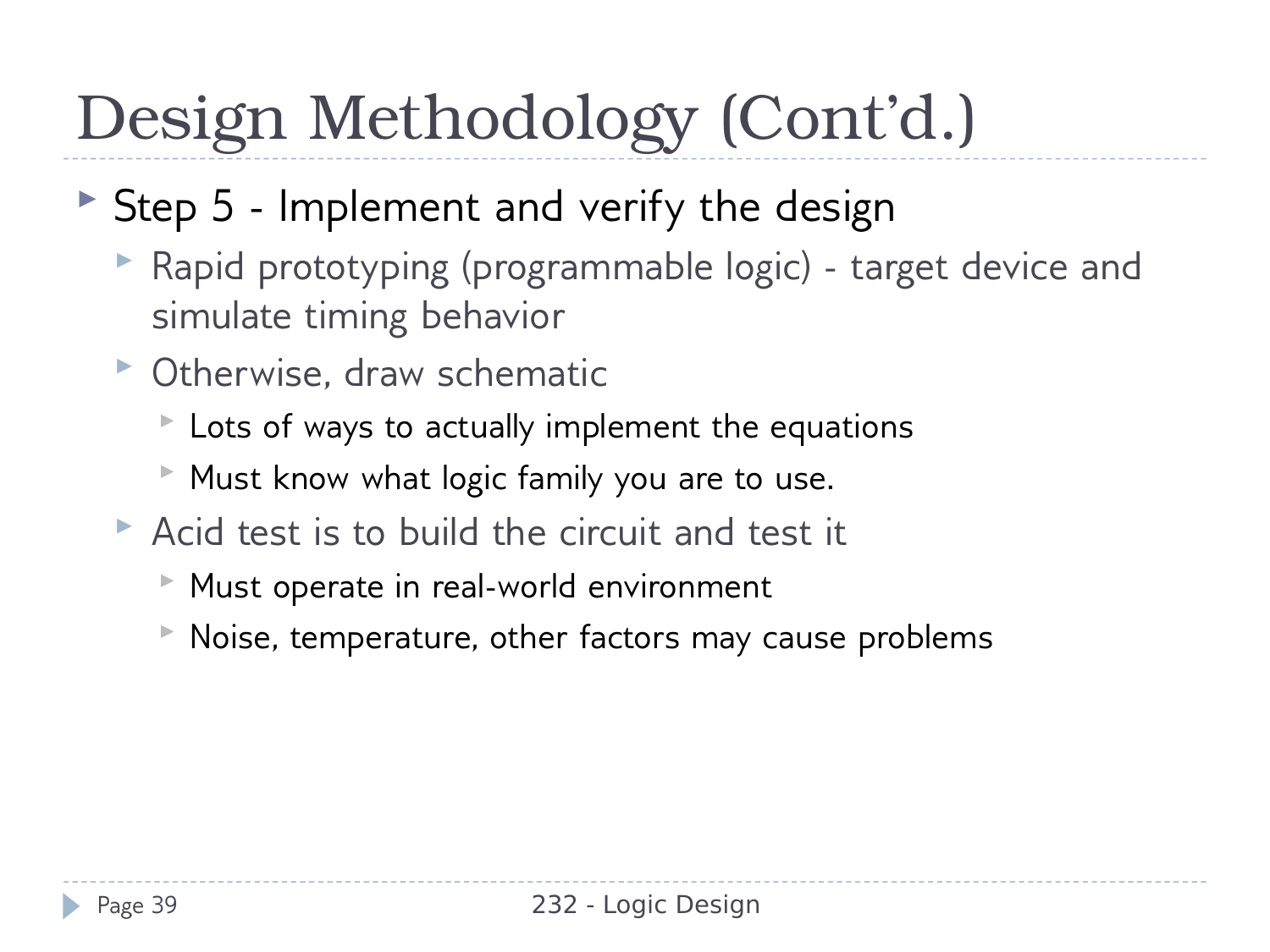

Design Methodology (Cont’d.)
Step 5 - Implement and verify the design
Rapid prototyping (programmable logic) - target device and simulate timing behavior
Otherwise, draw schematic
Lots of ways to actually implement the equations
Must know what logic family you are to use.
Acid test is to build the circuit and test it
Must operate in real-world environment
Noise, temperature, other factors may cause problems

Page 39
232 - Logic Design